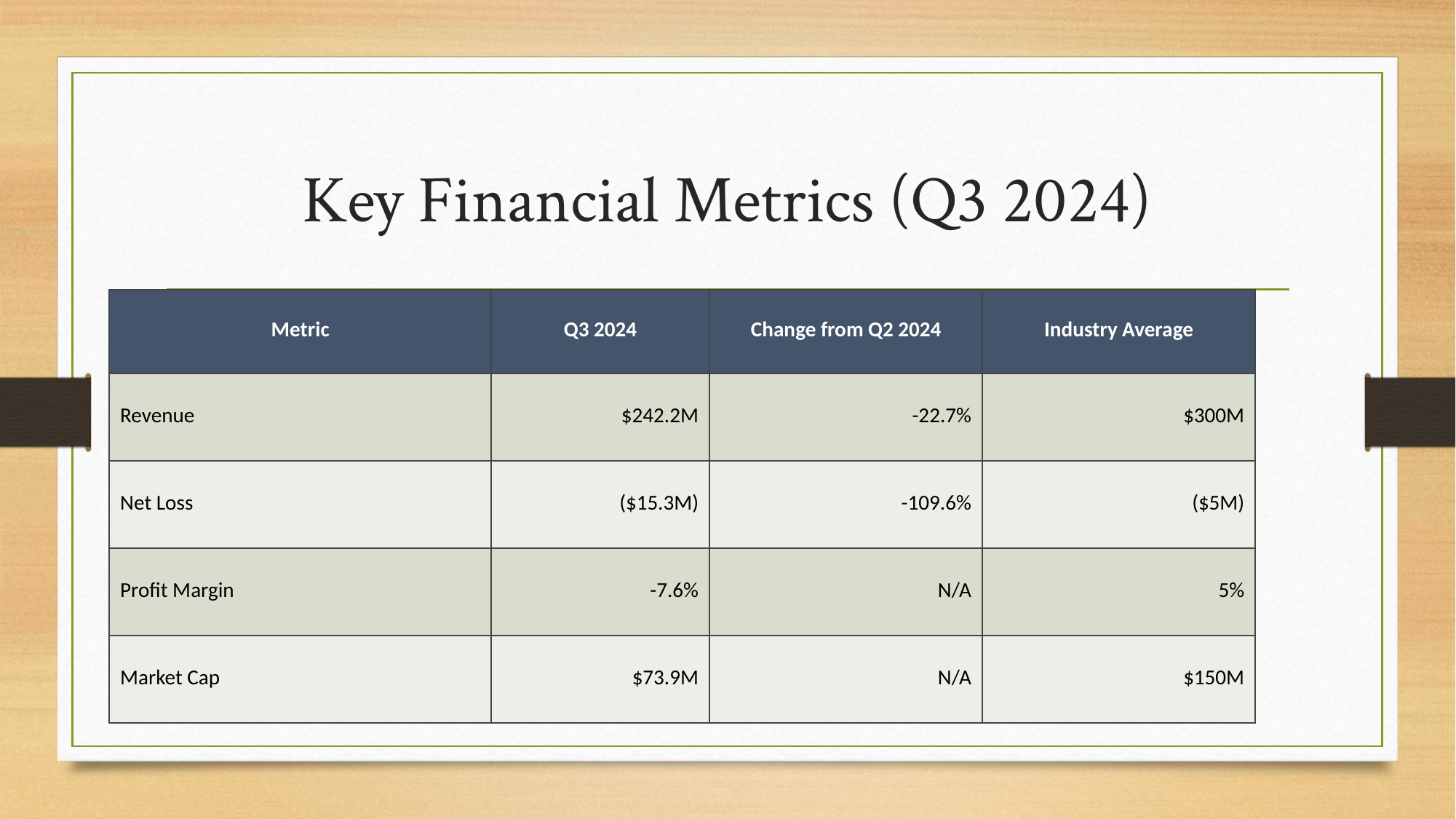

# Key Financial Metrics (Q3 2024)
| Metric | Q3 2024 | Change from Q2 2024 | Industry Average |
| --- | --- | --- | --- |
| Revenue | $242.2M | -22.7% | $300M |
| Net Loss | ($15.3M) | -109.6% | ($5M) |
| Profit Margin | -7.6% | N/A | 5% |
| Market Cap | $73.9M | N/A | $150M |